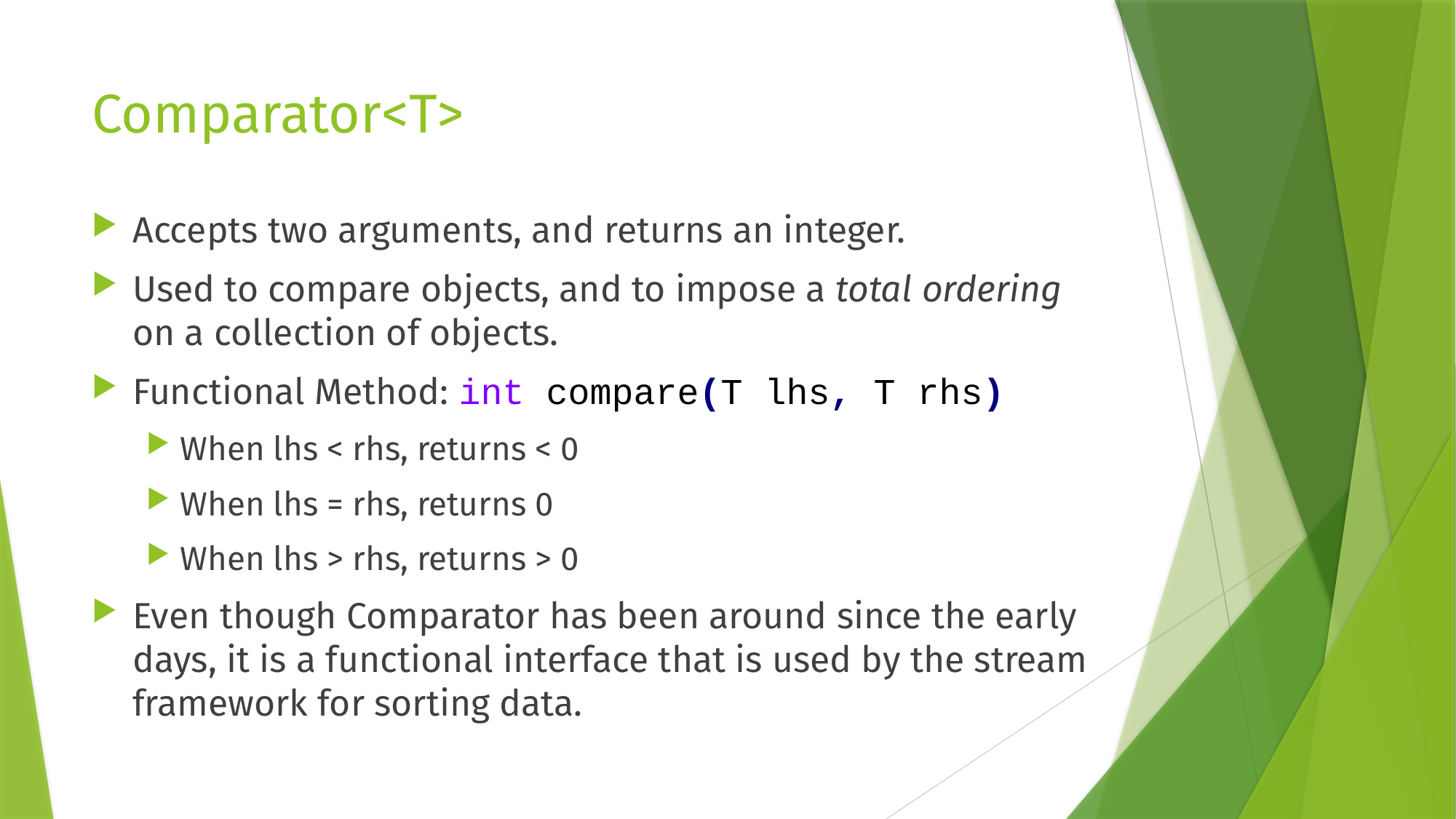

# Comparator<T>
Accepts two arguments, and returns an integer.
Used to compare objects, and to impose a total ordering on a collection of objects.
Functional Method: int compare(T lhs, T rhs)
When lhs < rhs, returns < 0
When lhs = rhs, returns 0
When lhs > rhs, returns > 0
Even though Comparator has been around since the early days, it is a functional interface that is used by the stream framework for sorting data.